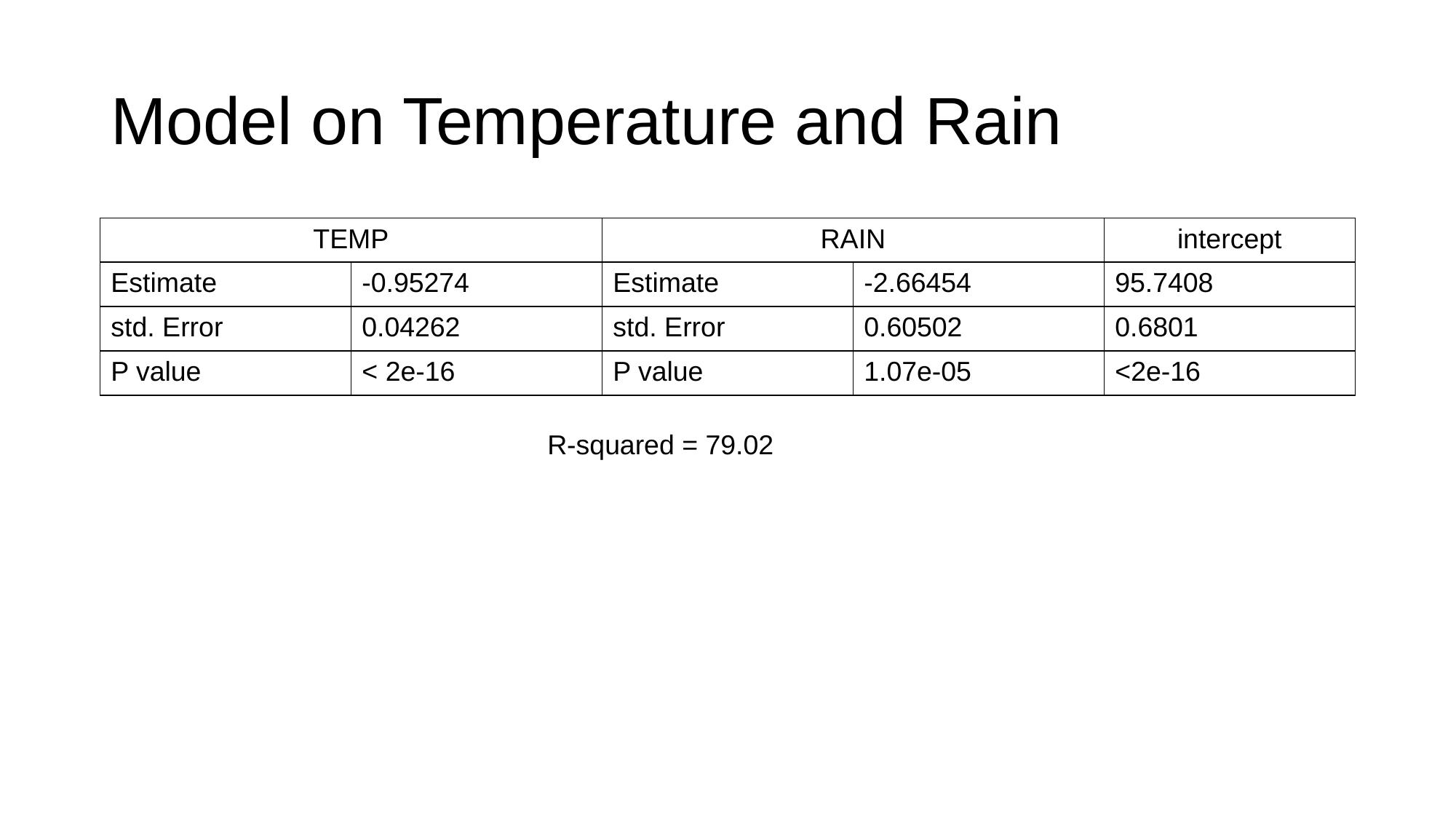

# Model on Temperature and Rain
| TEMP |  | RAIN |  | intercept |
| --- | --- | --- | --- | --- |
| Estimate | -0.95274 | Estimate | -2.66454 | 95.7408 |
| std. Error | 0.04262 | std. Error | 0.60502 | 0.6801 |
| P value | < 2e-16 | P value | 1.07e-05 | <2e-16 |
R-squared = 79.02